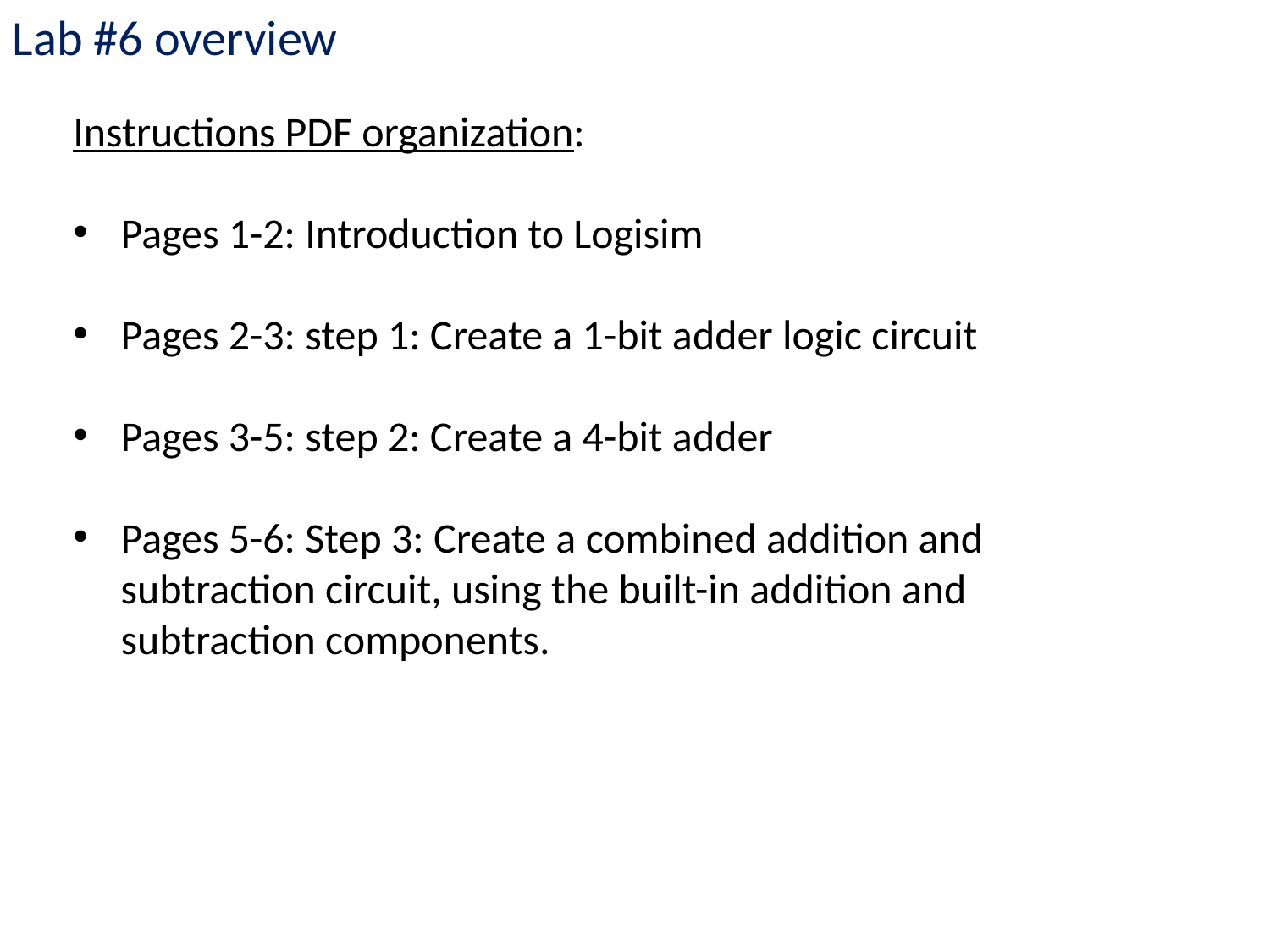

Lab #6 overview
Instructions PDF organization:

Pages 1-2: Introduction to Logisim

Pages 2-3: step 1: Create a 1-bit adder logic circuit

Pages 3-5: step 2: Create a 4-bit adder

Pages 5-6: Step 3: Create a combined addition and subtraction circuit, using the built-in addition and subtraction components.